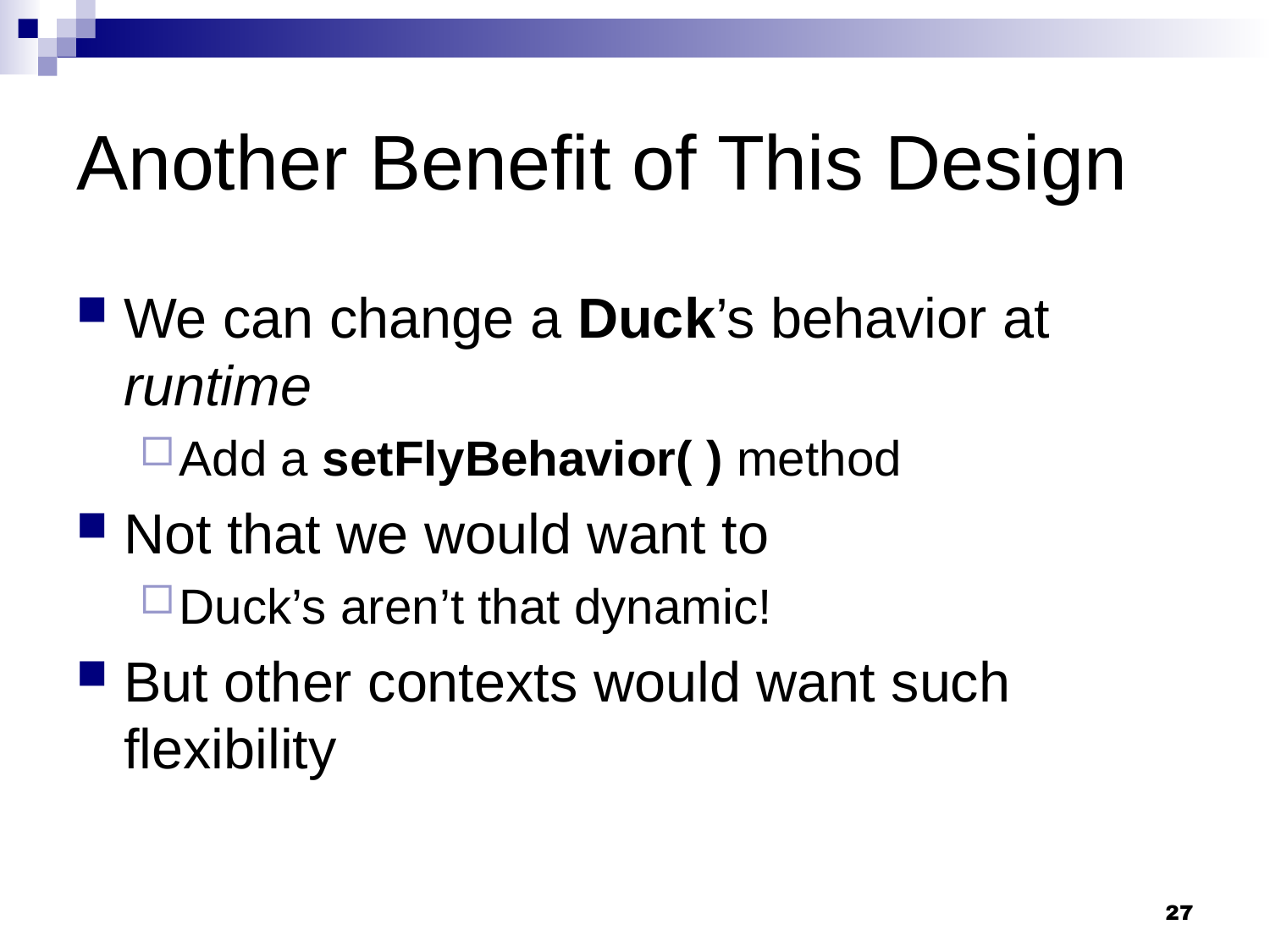

# Another Benefit of This Design
We can change a Duck’s behavior at runtime
Add a setFlyBehavior( ) method
Not that we would want to
Duck’s aren’t that dynamic!
But other contexts would want such flexibility
27